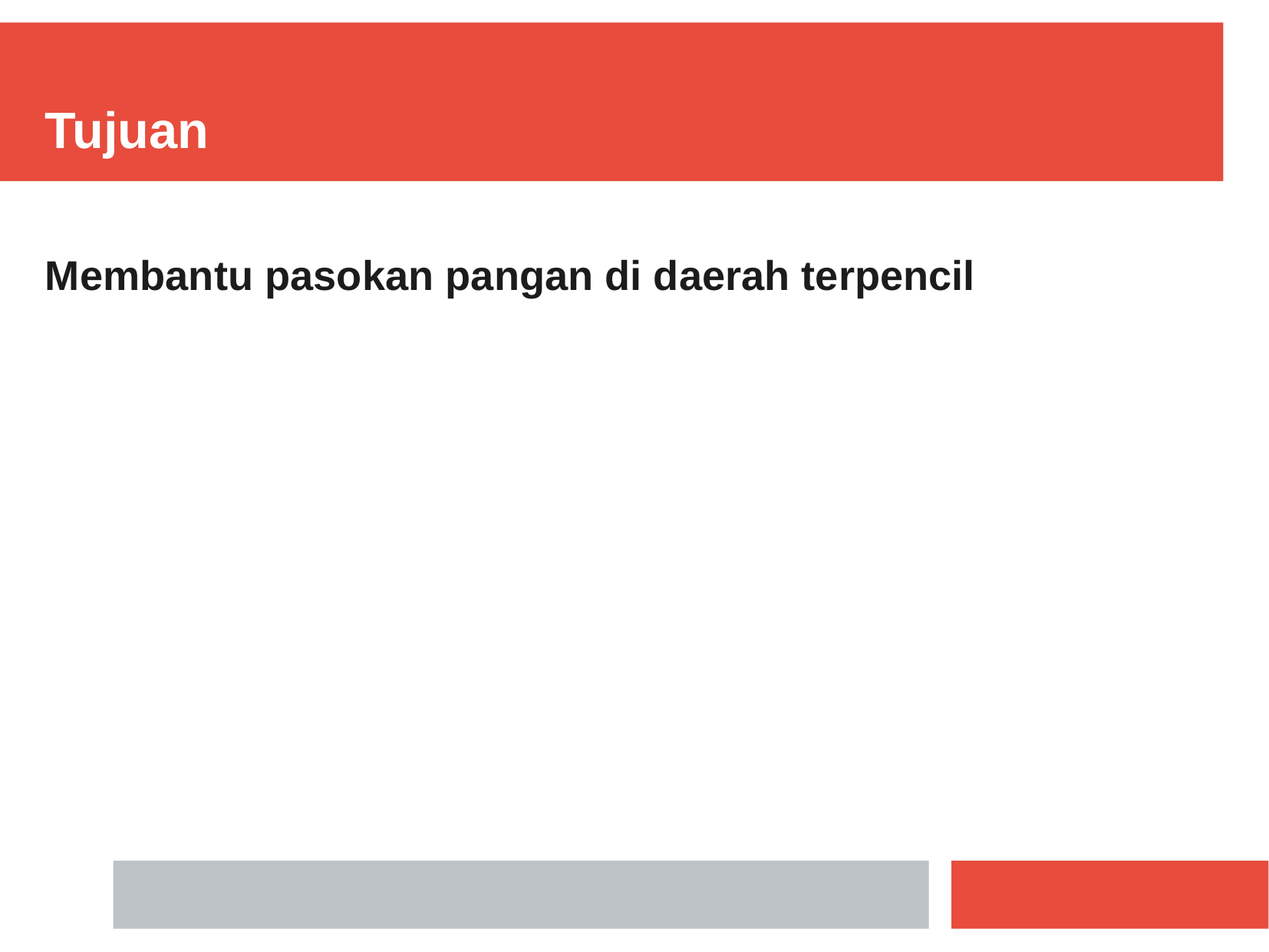

Tujuan
Membantu pasokan pangan di daerah terpencil